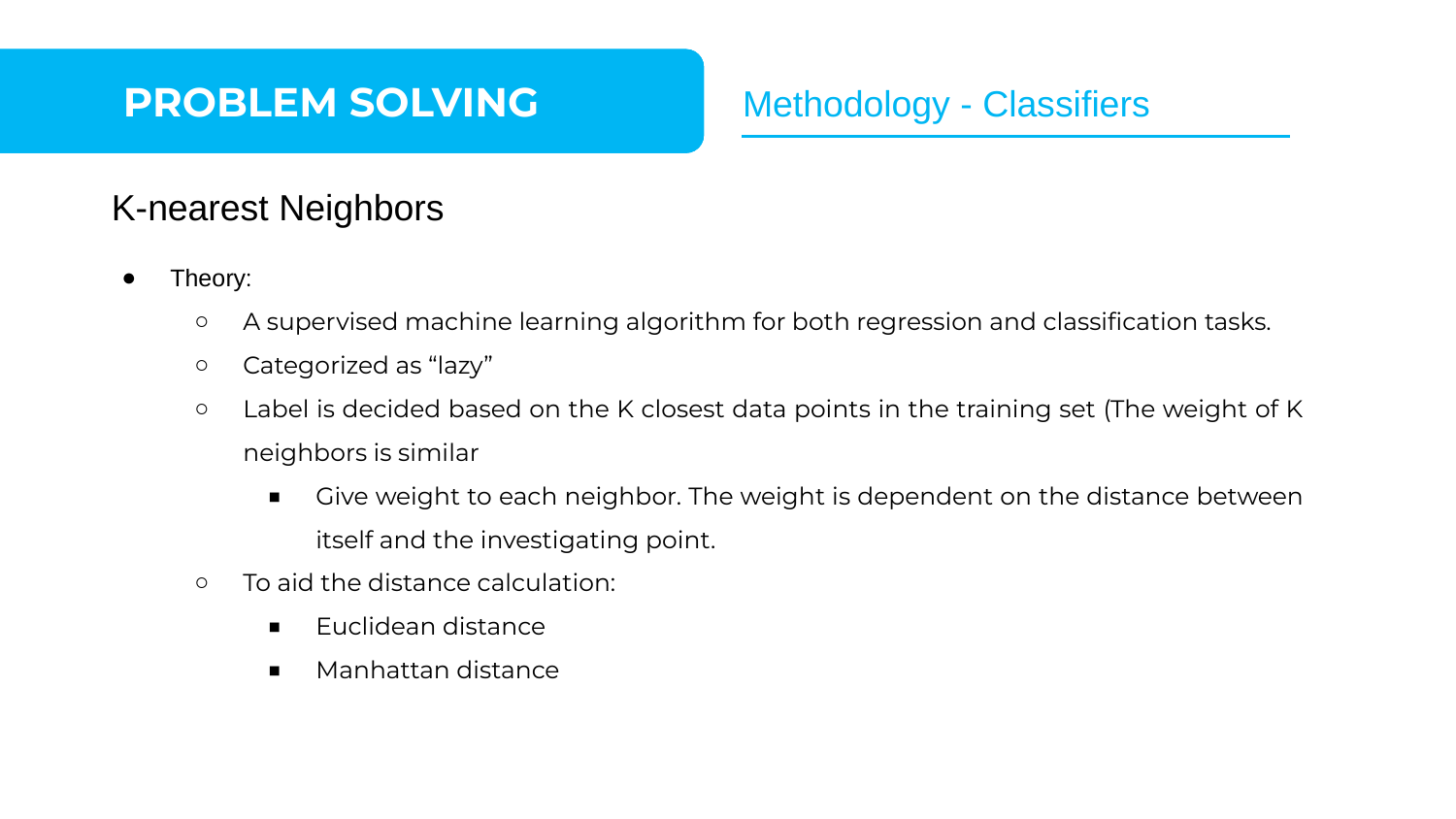

Apply Machine Learning
INTRODUCTION
PROBLEM SOLVING
Methodology - Classifiers
K-nearest Neighbors

Theory:
A supervised machine learning algorithm for both regression and classification tasks.
Categorized as “lazy”
Label is decided based on the K closest data points in the training set (The weight of K neighbors is similar
Give weight to each neighbor. The weight is dependent on the distance between itself and the investigating point.
To aid the distance calculation:
Euclidean distance
Manhattan distance